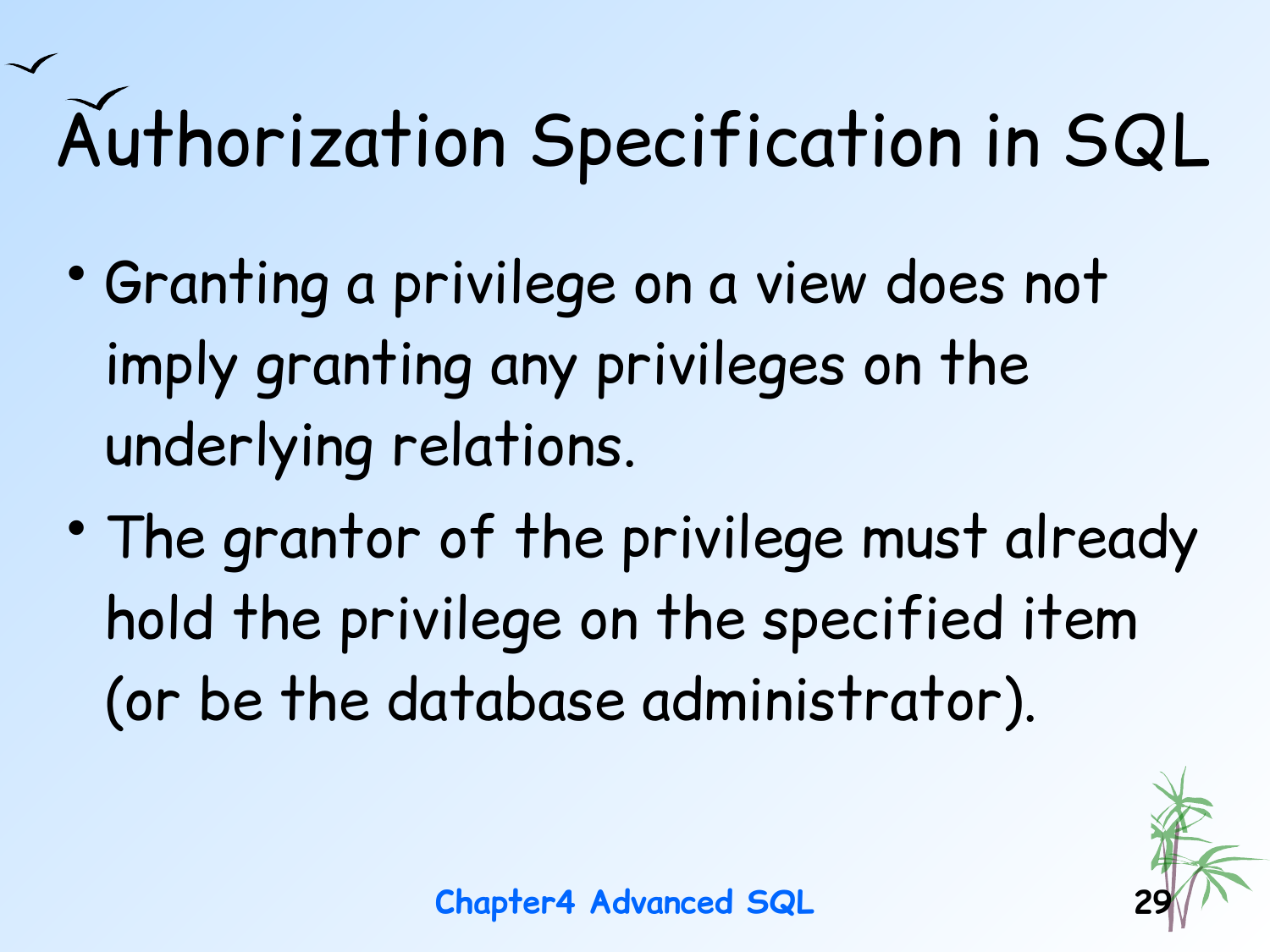

# Authorization Specification in SQL
Granting a privilege on a view does not imply granting any privileges on the underlying relations.
The grantor of the privilege must already hold the privilege on the specified item (or be the database administrator).

Chapter4 Advanced SQL
29